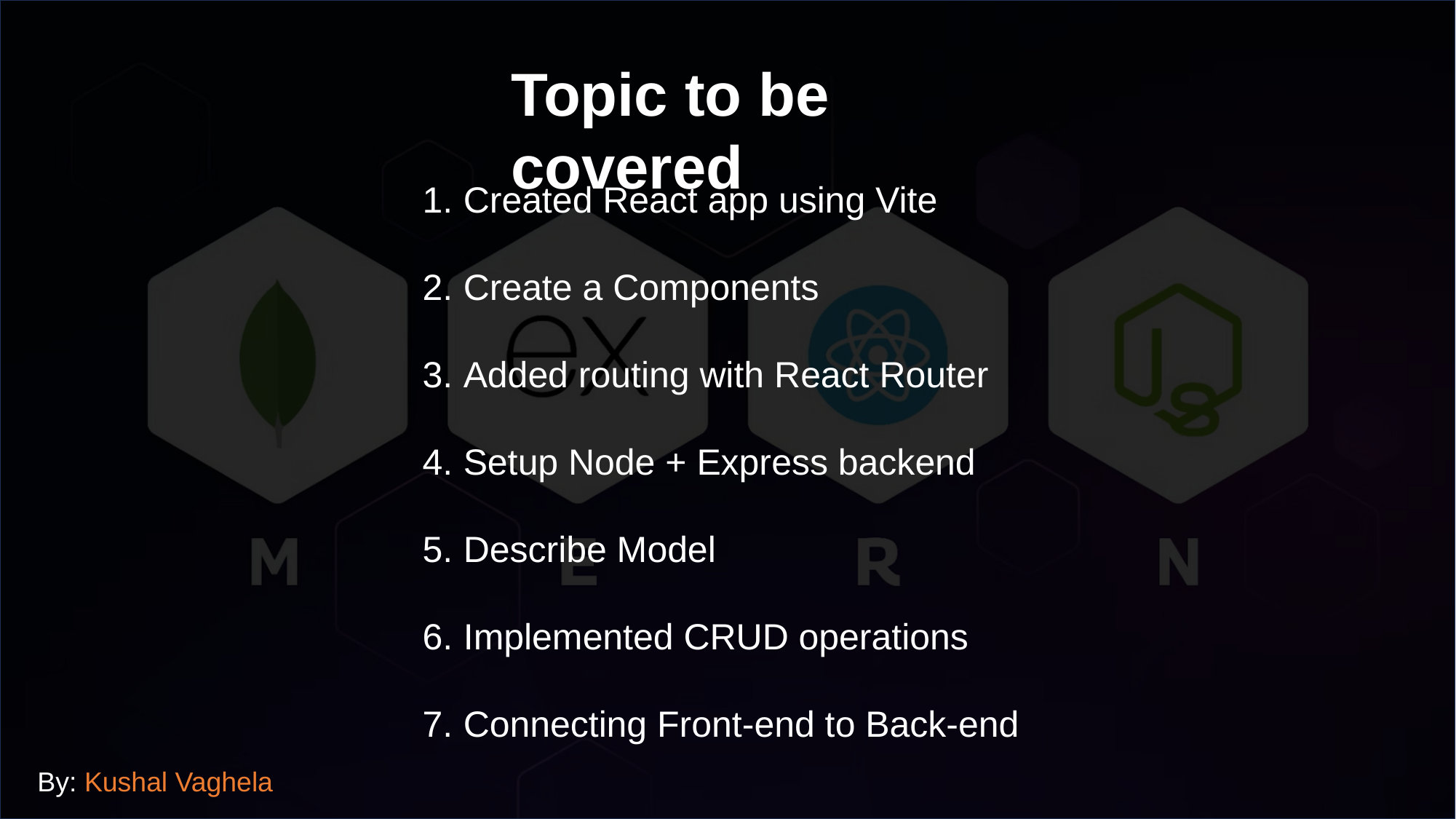

Topic to be covered
Created React app using Vite

Create a Components

Added routing with React Router

Setup Node + Express backend

Describe Model

Implemented CRUD operations

Connecting Front-end to Back-end
By: Kushal Vaghela